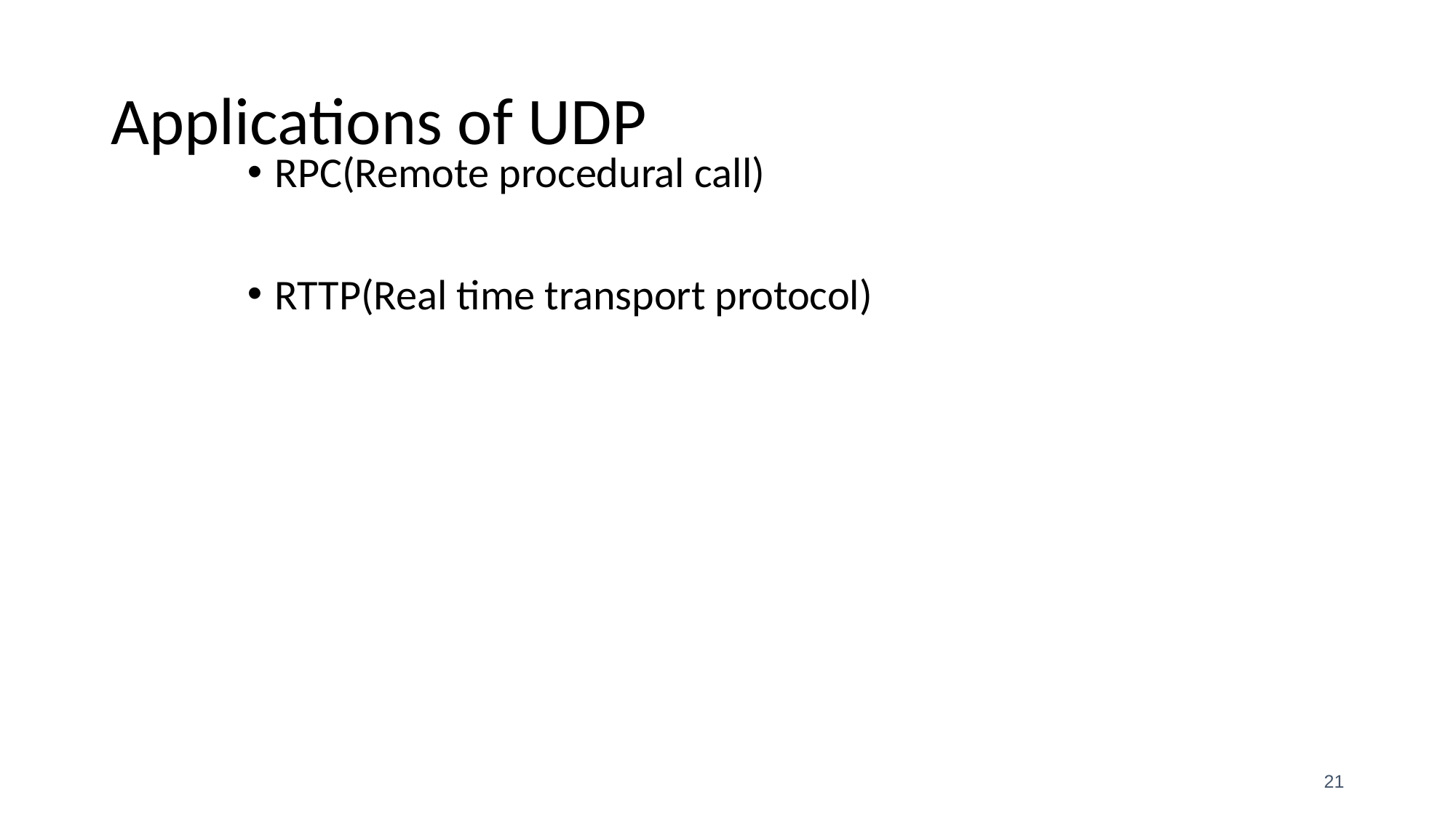

# Applications of UDP
RPC(Remote procedural call)

RTTP(Real time transport protocol)
21